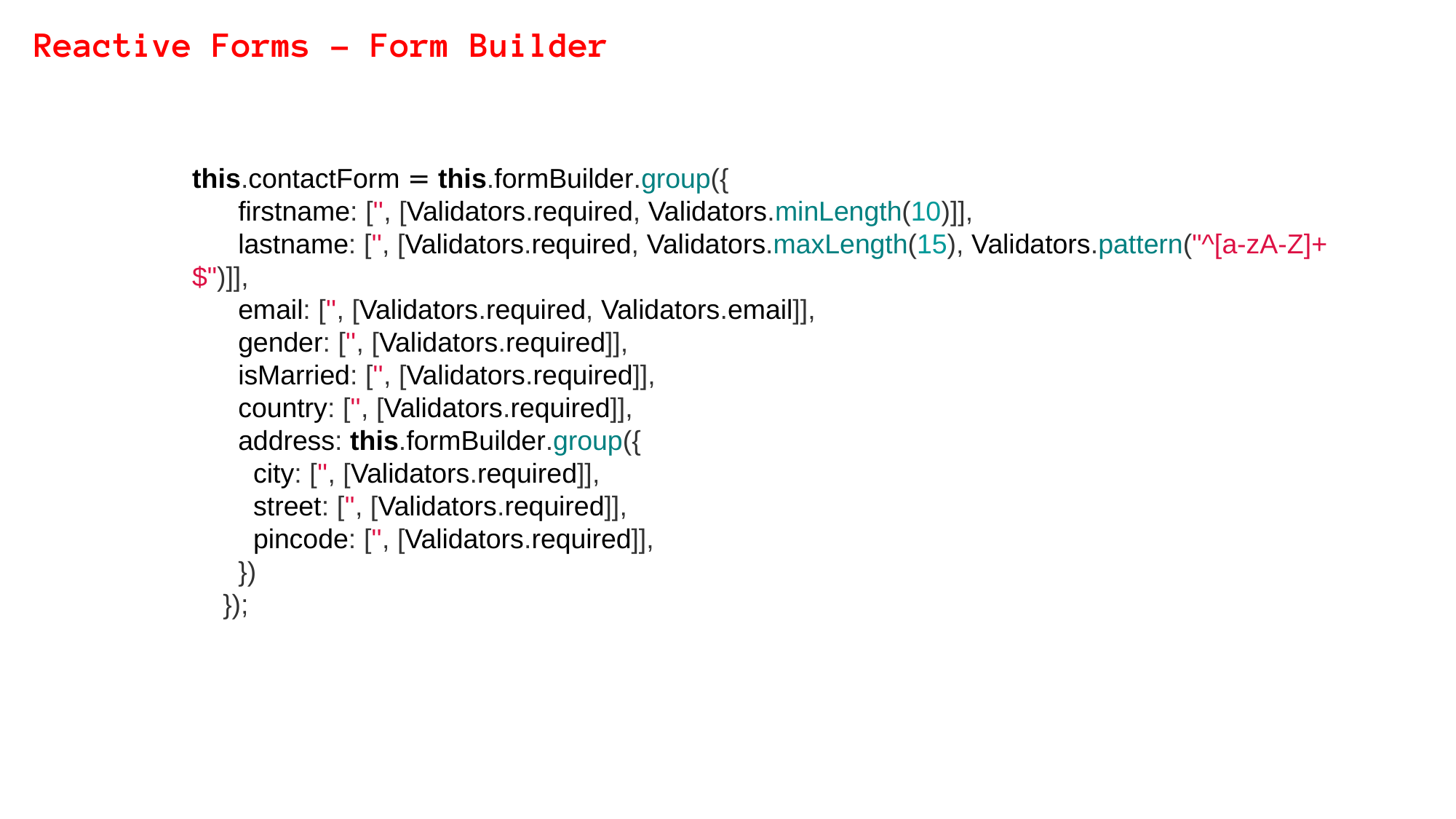

Reactive Forms – Form Builder
this.contactForm = this.formBuilder.group({
      firstname: ['', [Validators.required, Validators.minLength(10)]],
      lastname: ['', [Validators.required, Validators.maxLength(15), Validators.pattern("^[a-zA-Z]+$")]],
      email: ['', [Validators.required, Validators.email]],
      gender: ['', [Validators.required]],
      isMarried: ['', [Validators.required]],
      country: ['', [Validators.required]],
      address: this.formBuilder.group({
        city: ['', [Validators.required]],
        street: ['', [Validators.required]],
        pincode: ['', [Validators.required]],
      })
    });